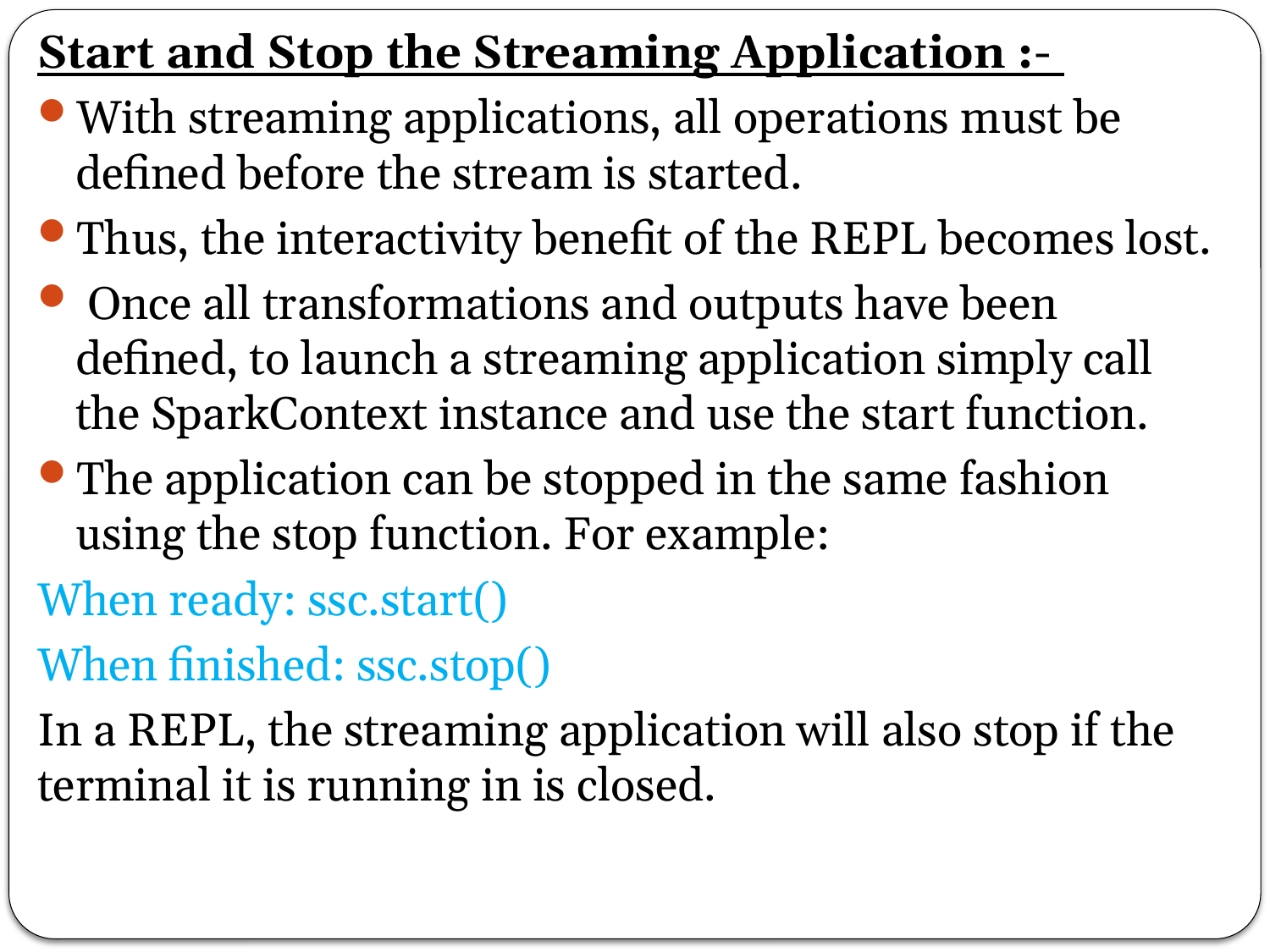

Start and Stop the Streaming Application :-
With streaming applications, all operations must be defined before the stream is started.
Thus, the interactivity benefit of the REPL becomes lost.
 Once all transformations and outputs have been defined, to launch a streaming application simply call the SparkContext instance and use the start function.
The application can be stopped in the same fashion using the stop function. For example:
When ready: ssc.start()
When finished: ssc.stop()
In a REPL, the streaming application will also stop if the terminal it is running in is closed.